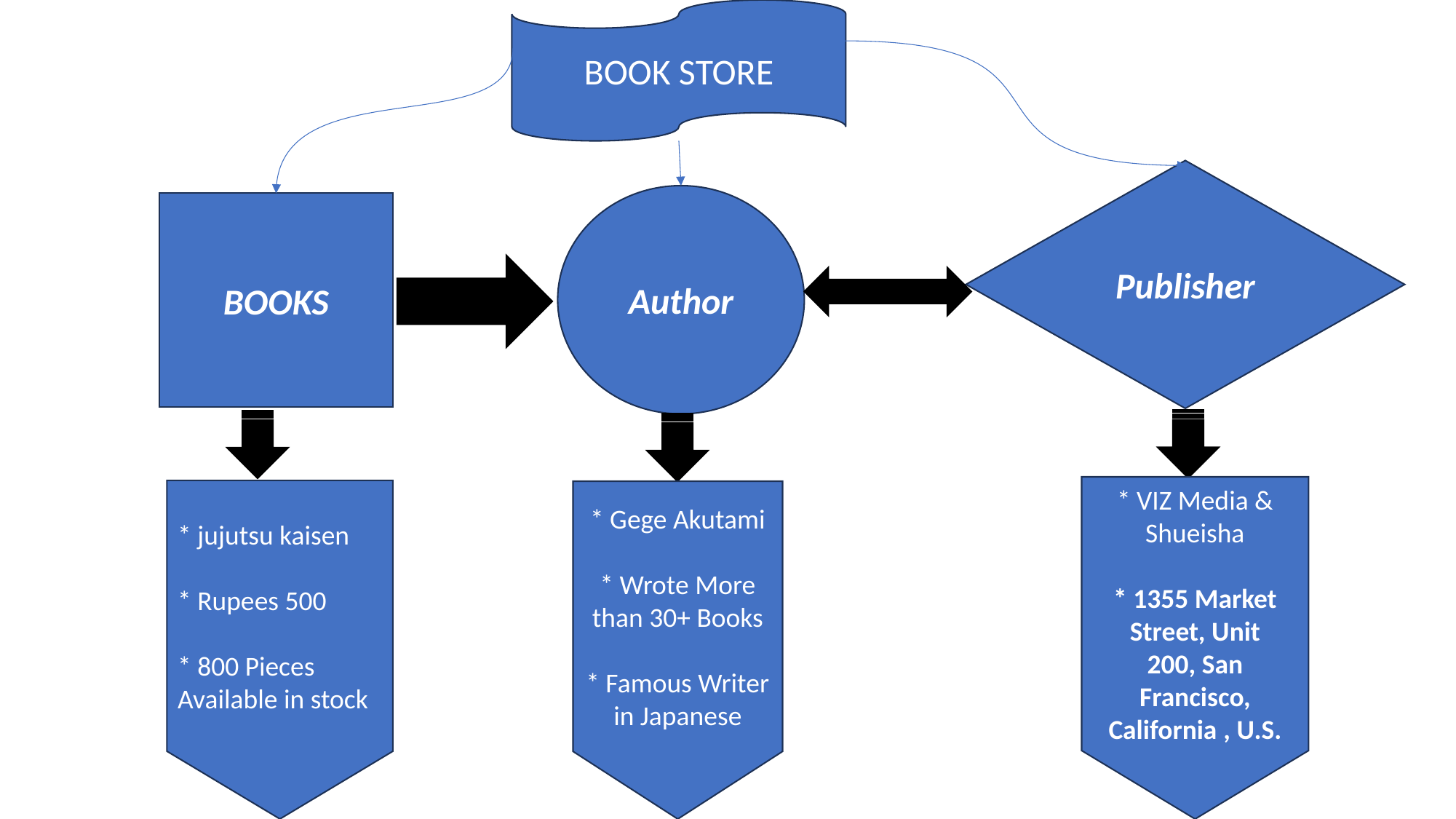

BOOK STORE
Publisher
Author
BOOKS

* VIZ Media & Shueisha

* 1355 Market Street, Unit 200, San Francisco, California , U.S.
* jujutsu kaisen

* Rupees 500

* 800 Pieces Available in stock
* Gege Akutami

* Wrote More than 30+ Books

* Famous Writer in Japanese